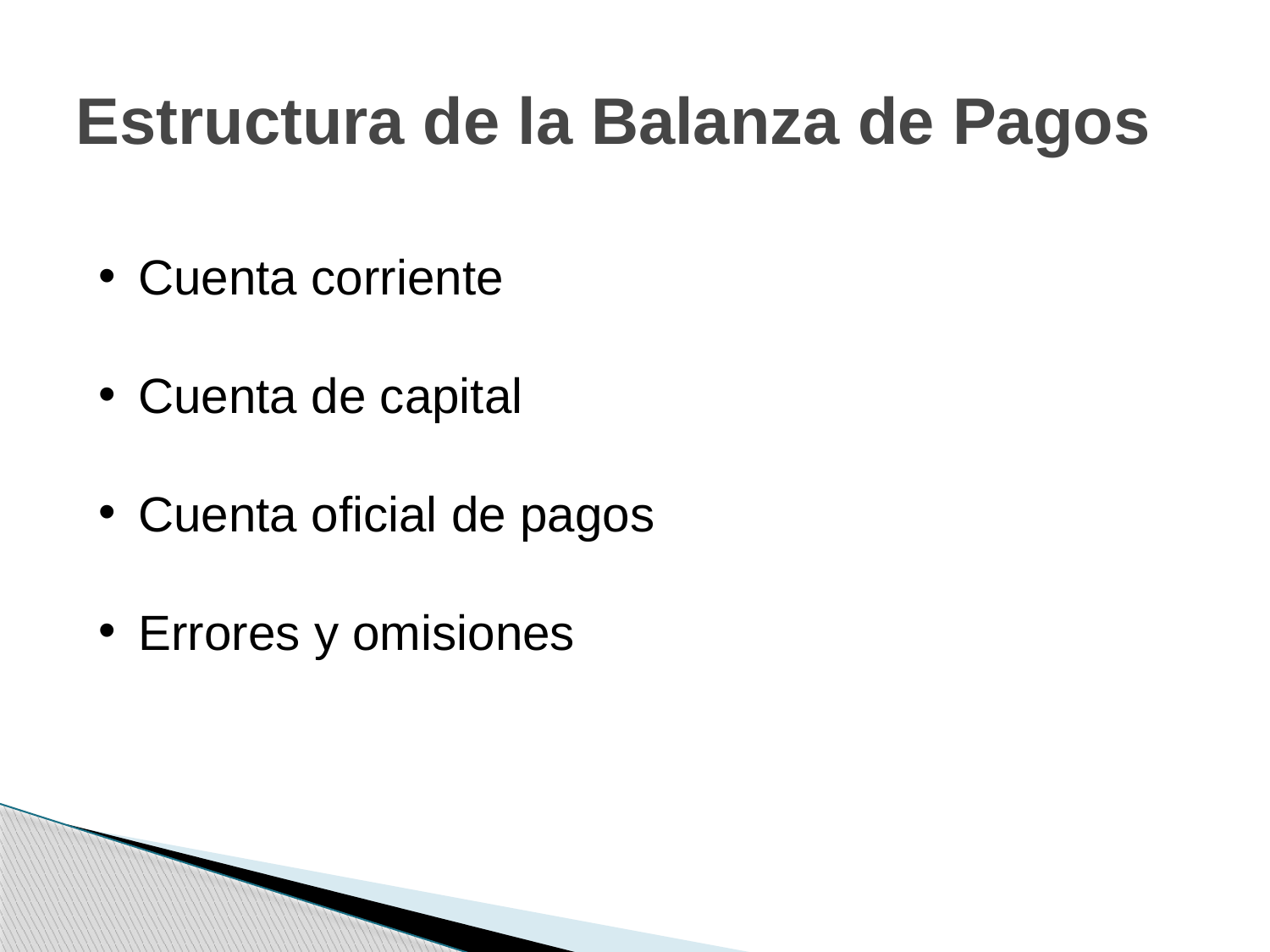

# Estructura de la Balanza de Pagos

Cuenta corriente

Cuenta de capital

Cuenta oficial de pagos

Errores y omisiones